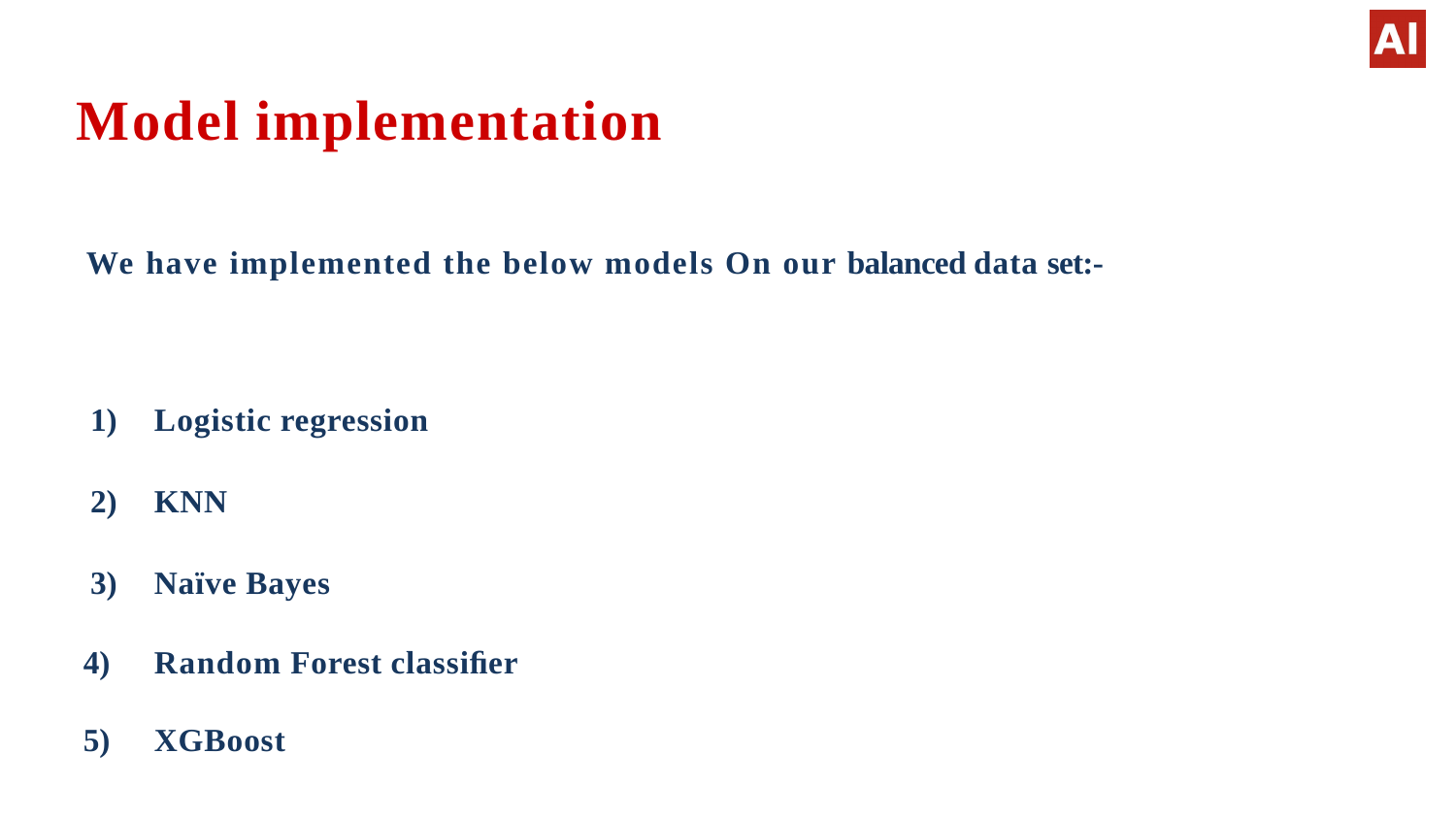

# Model implementation
We have implemented the below models On our balanced data set:-
Logistic regression

KNN

Naïve Bayes

Random Forest classiﬁer

XGBoost